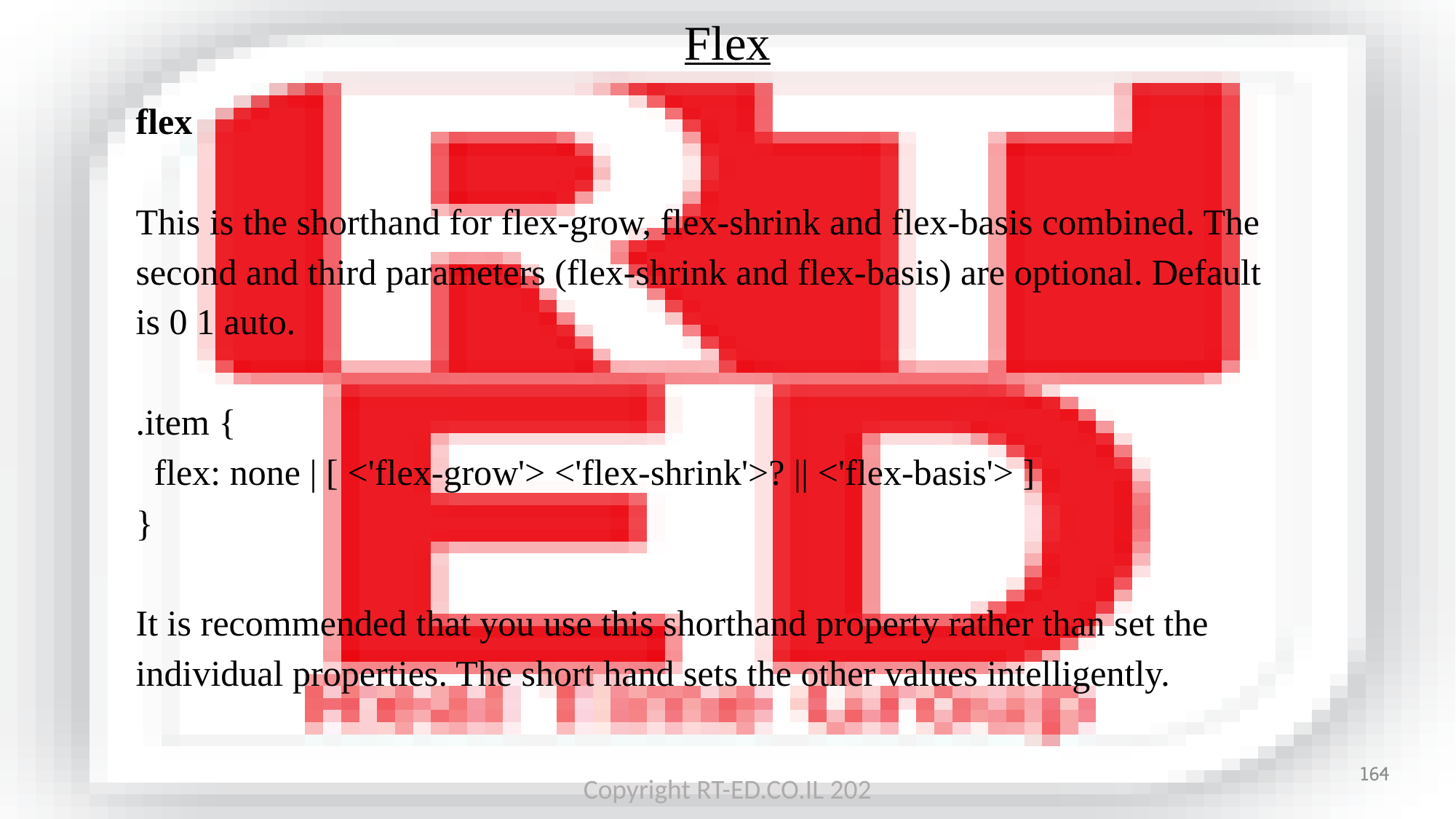

Flex
flex

This is the shorthand for flex-grow, flex-shrink and flex-basis combined. The second and third parameters (flex-shrink and flex-basis) are optional. Default is 0 1 auto.

.item {
  flex: none | [ <'flex-grow'> <'flex-shrink'>? || <'flex-basis'> ]
}

It is recommended that you use this shorthand property rather than set the individual properties. The short hand sets the other values intelligently.
164
Copyright RT-ED.CO.IL 202